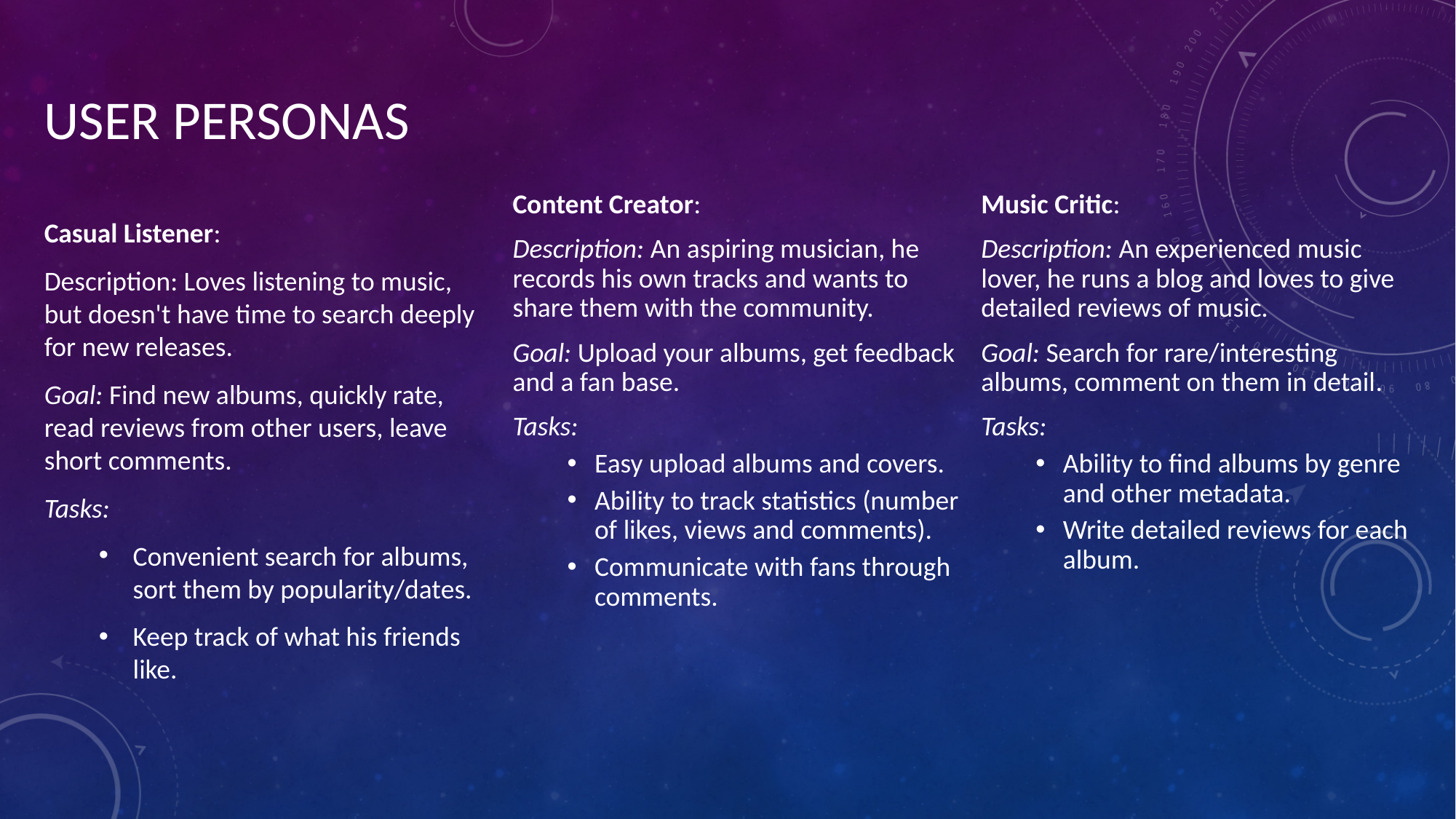

# User Personas
Casual Listener:
Description: Loves listening to music, but doesn't have time to search deeply for new releases.
Goal: Find new albums, quickly rate, read reviews from other users, leave short comments.
Tasks:
Convenient search for albums, sort them by popularity/dates.
Keep track of what his friends like.

Content Creator:
Description: An aspiring musician, he records his own tracks and wants to share them with the community.
Goal: Upload your albums, get feedback and a fan base.
Tasks:
Easy upload albums and covers.
Ability to track statistics (number of likes, views and comments).
Communicate with fans through comments.
Music Critic:
Description: An experienced music lover, he runs a blog and loves to give detailed reviews of music.
Goal: Search for rare/interesting albums, comment on them in detail.
Tasks:
Ability to find albums by genre and other metadata.
Write detailed reviews for each album.